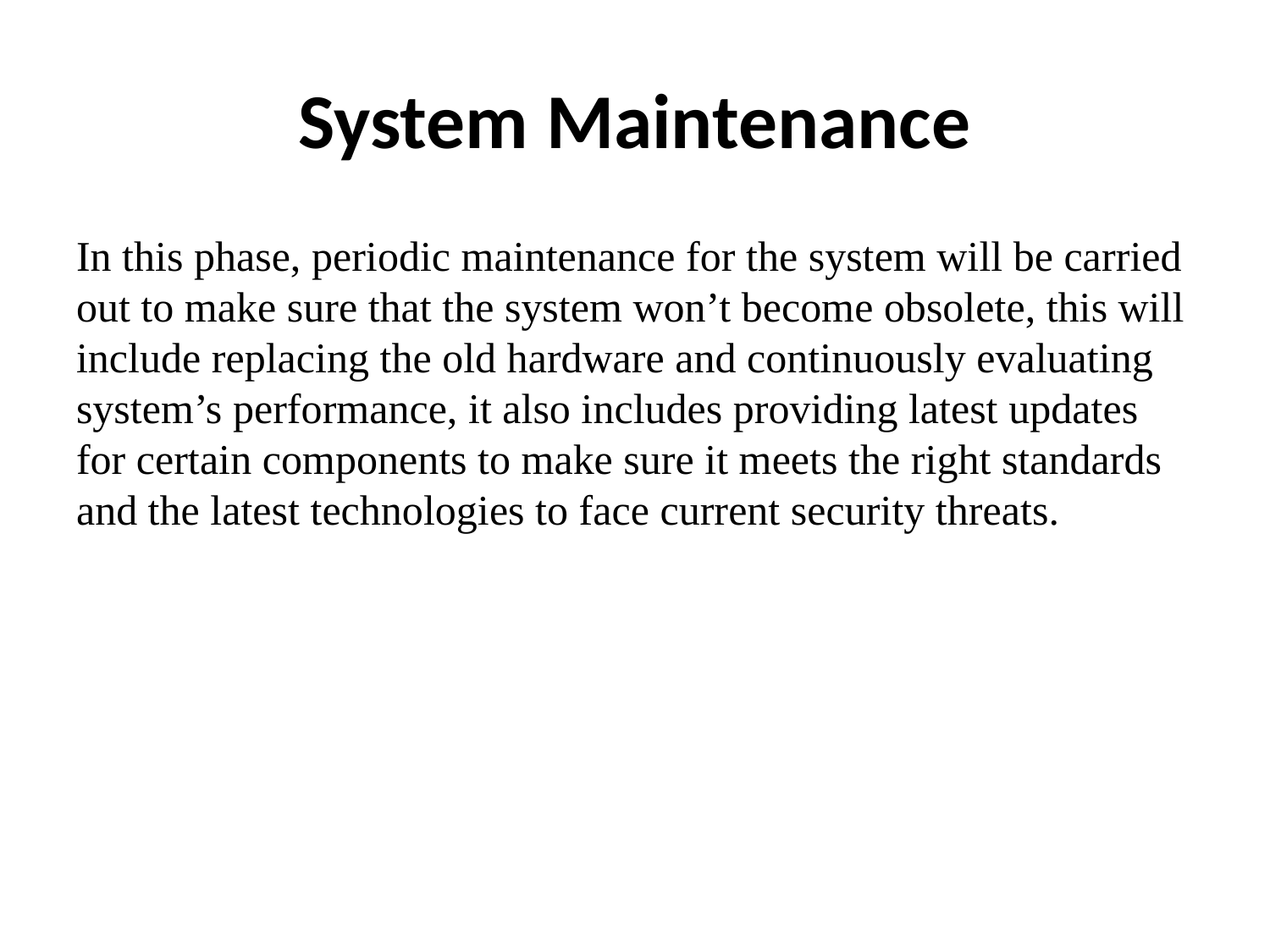

# System Maintenance
In this phase, periodic maintenance for the system will be carried out to make sure that the system won’t become obsolete, this will include replacing the old hardware and continuously evaluating system’s performance, it also includes providing latest updates for certain components to make sure it meets the right standards and the latest technologies to face current security threats.